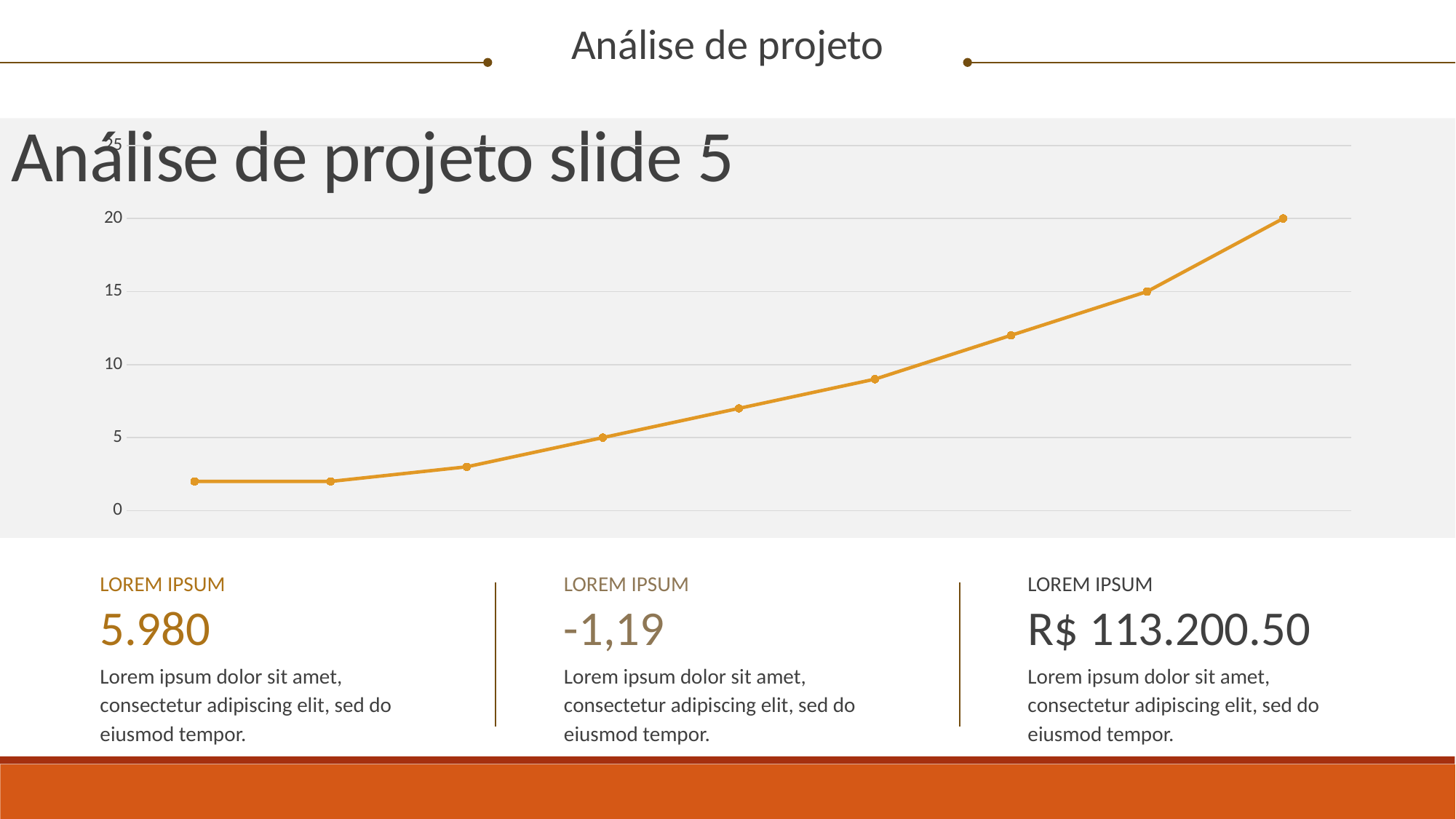

Análise de projeto
Análise de projeto slide 5

### Chart

| Category | Série 3 |
|---|---|
| Categoria 1 | 2.0 |
| Categoria 2 | 2.0 |
| Categoria 3 | 3.0 |
| Categoria 4 | 5.0 |
LOREM IPSUM
LOREM IPSUM
LOREM IPSUM
5.980
-1,19
R$ 113.200.50
Lorem ipsum dolor sit amet, consectetur adipiscing elit, sed do eiusmod tempor.
Lorem ipsum dolor sit amet, consectetur adipiscing elit, sed do eiusmod tempor.
Lorem ipsum dolor sit amet, consectetur adipiscing elit, sed do eiusmod tempor.